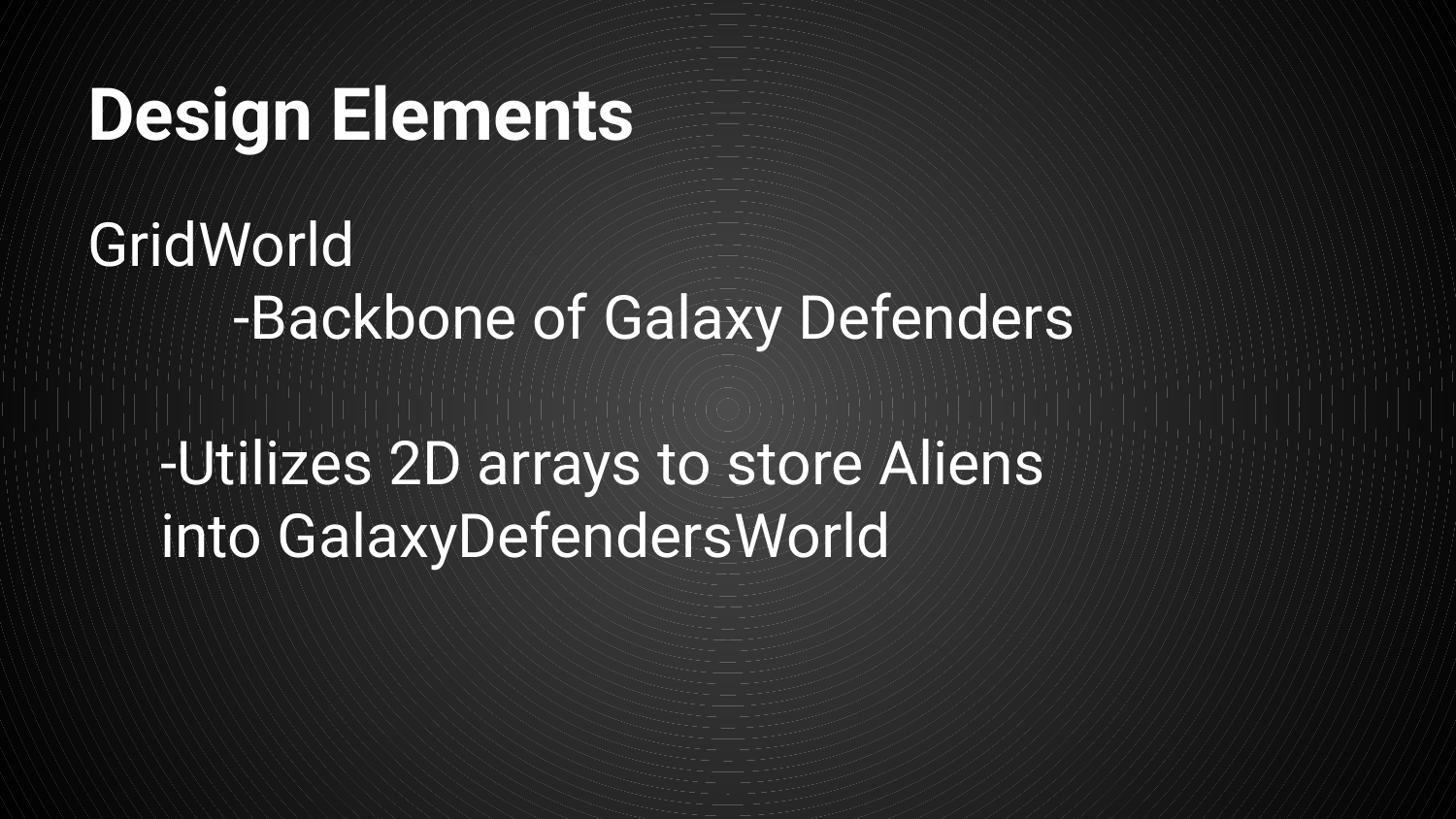

# Design Elements
GridWorld
	-Backbone of Galaxy Defenders

-Utilizes 2D arrays to store Aliens into GalaxyDefendersWorld